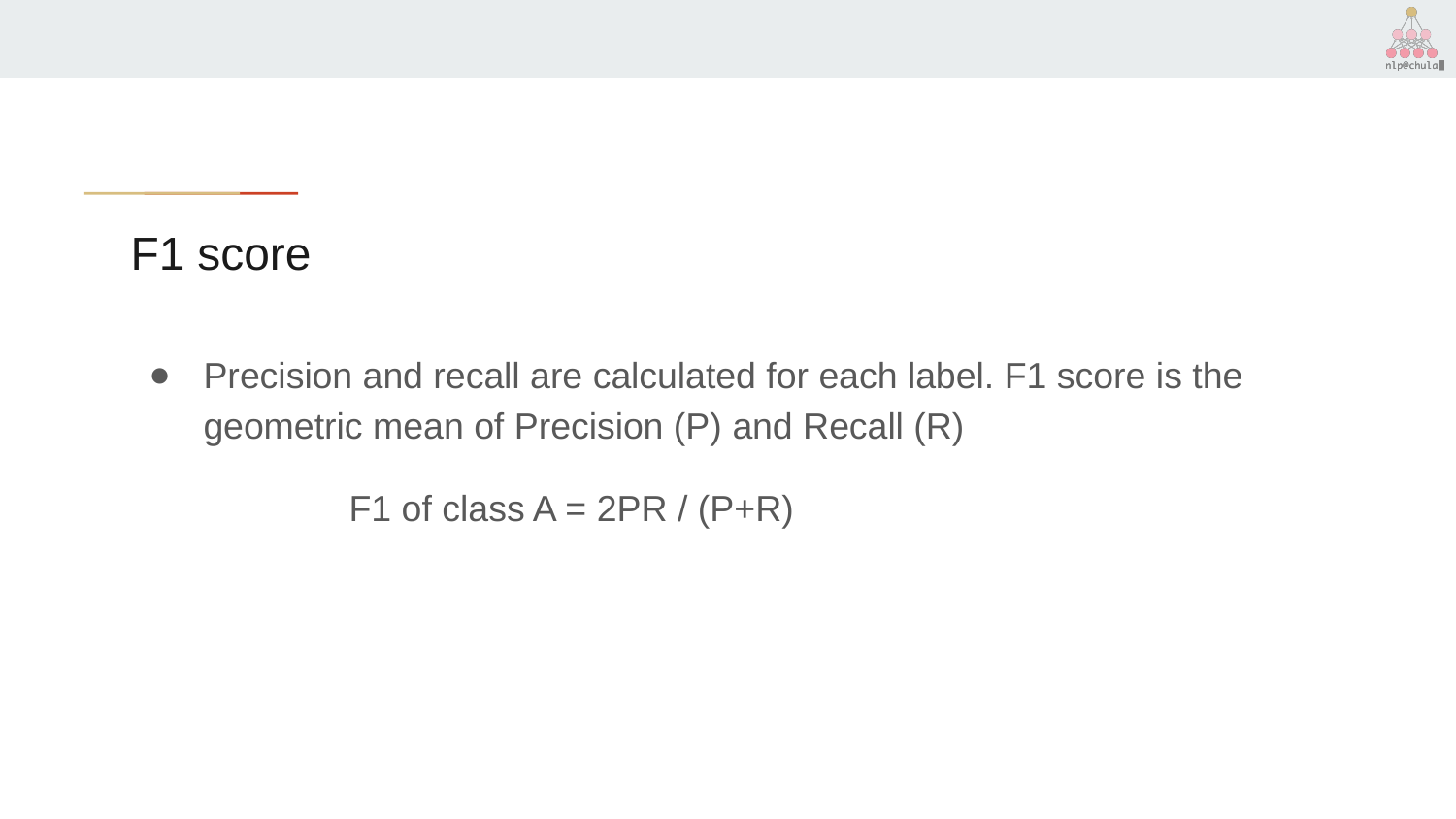

# F1 score
Precision and recall are calculated for each label. F1 score is the geometric mean of Precision (P) and Recall (R)
	F1 of class A = 2PR / (P+R)